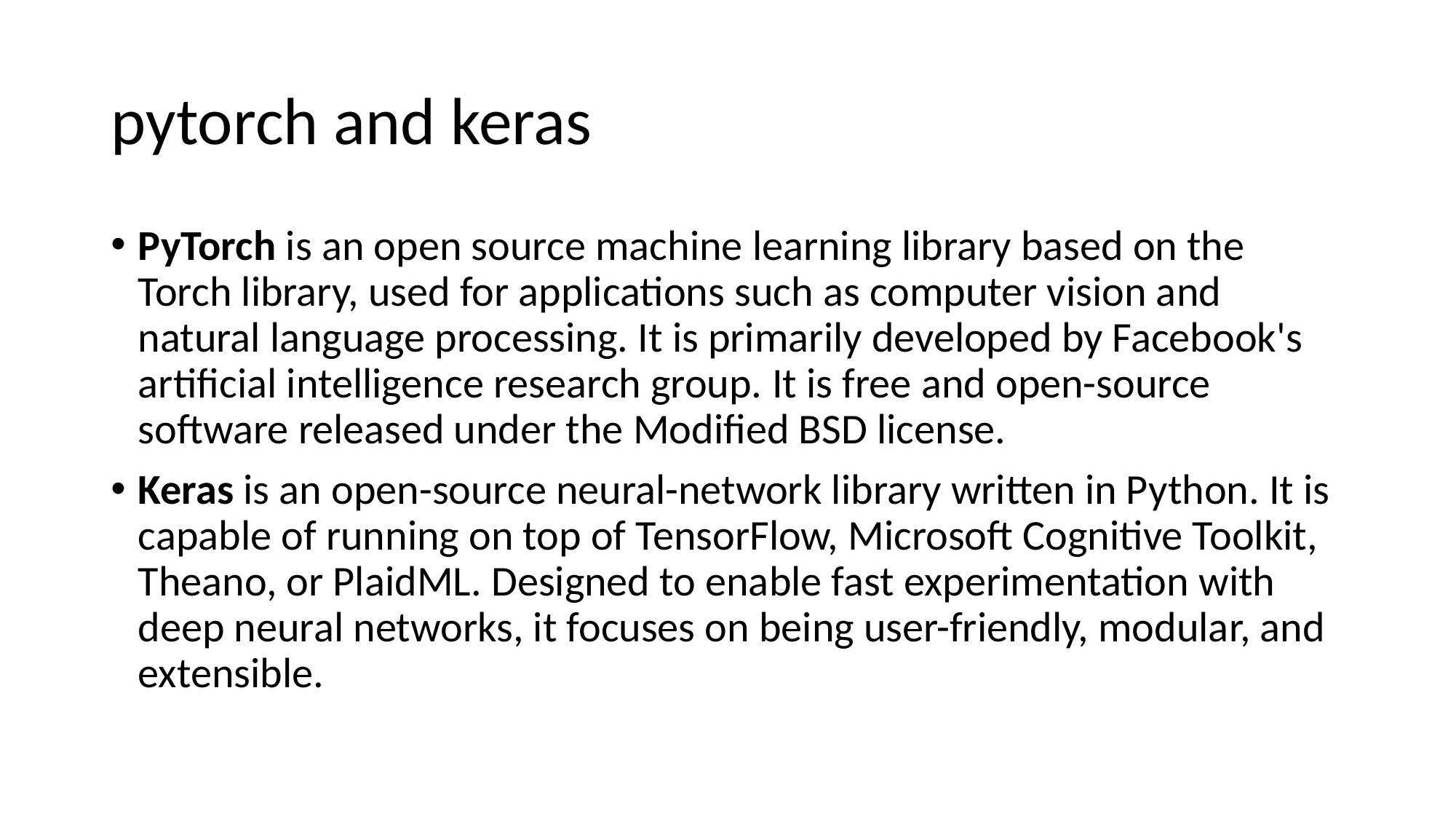

# pytorch and keras
PyTorch is an open source machine learning library based on the Torch library, used for applications such as computer vision and natural language processing. It is primarily developed by Facebook's artificial intelligence research group. It is free and open-source software released under the Modified BSD license.
Keras is an open-source neural-network library written in Python. It is capable of running on top of TensorFlow, Microsoft Cognitive Toolkit, Theano, or PlaidML. Designed to enable fast experimentation with deep neural networks, it focuses on being user-friendly, modular, and extensible.